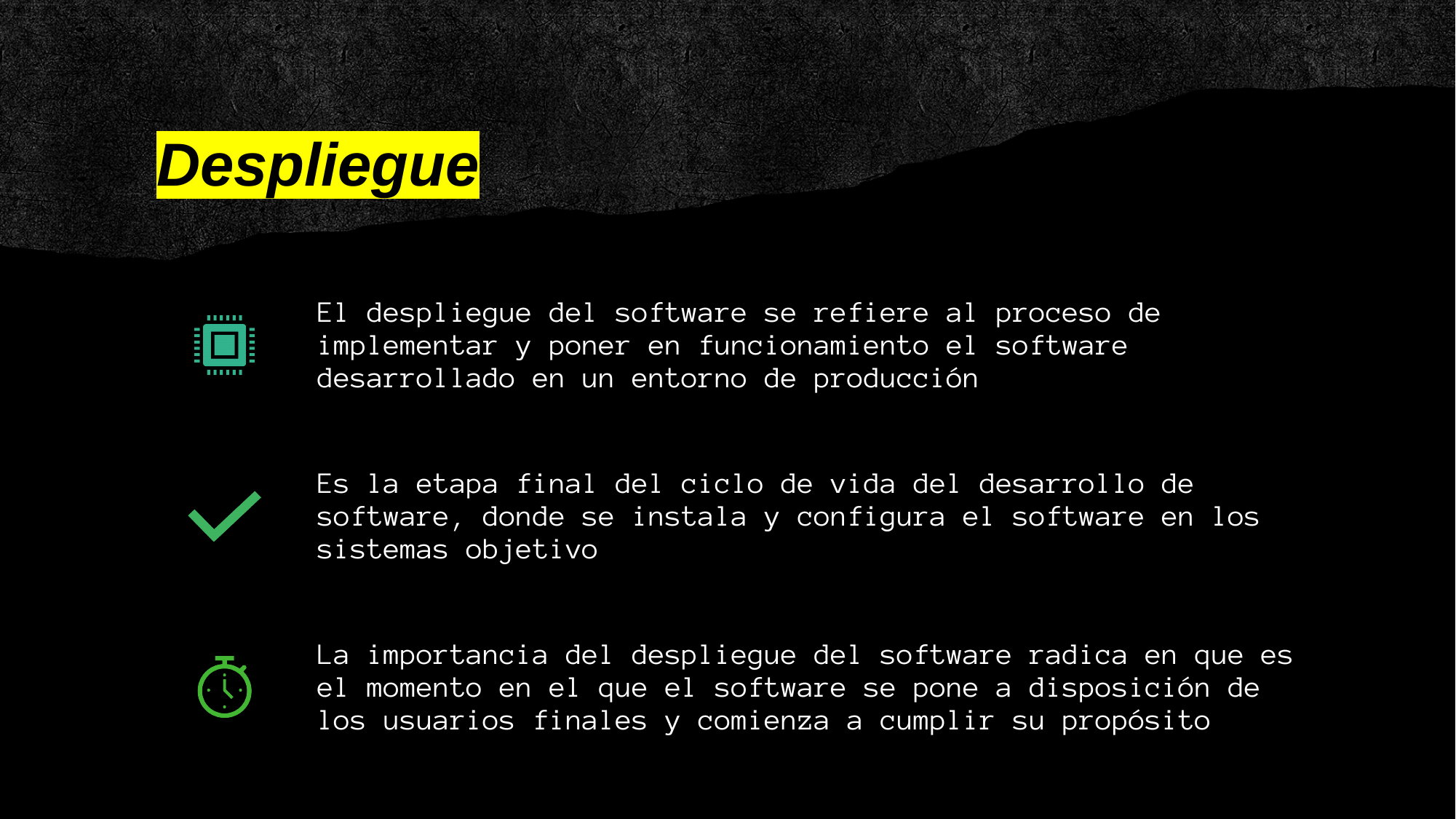

# Despliegue
El despliegue del software se refiere al proceso de implementar y poner en funcionamiento el software desarrollado en un entorno de producción
Es la etapa final del ciclo de vida del desarrollo de software, donde se instala y configura el software en los sistemas objetivo
La importancia del despliegue del software radica en que es el momento en el que el software se pone a disposición de los usuarios finales y comienza a cumplir su propósito